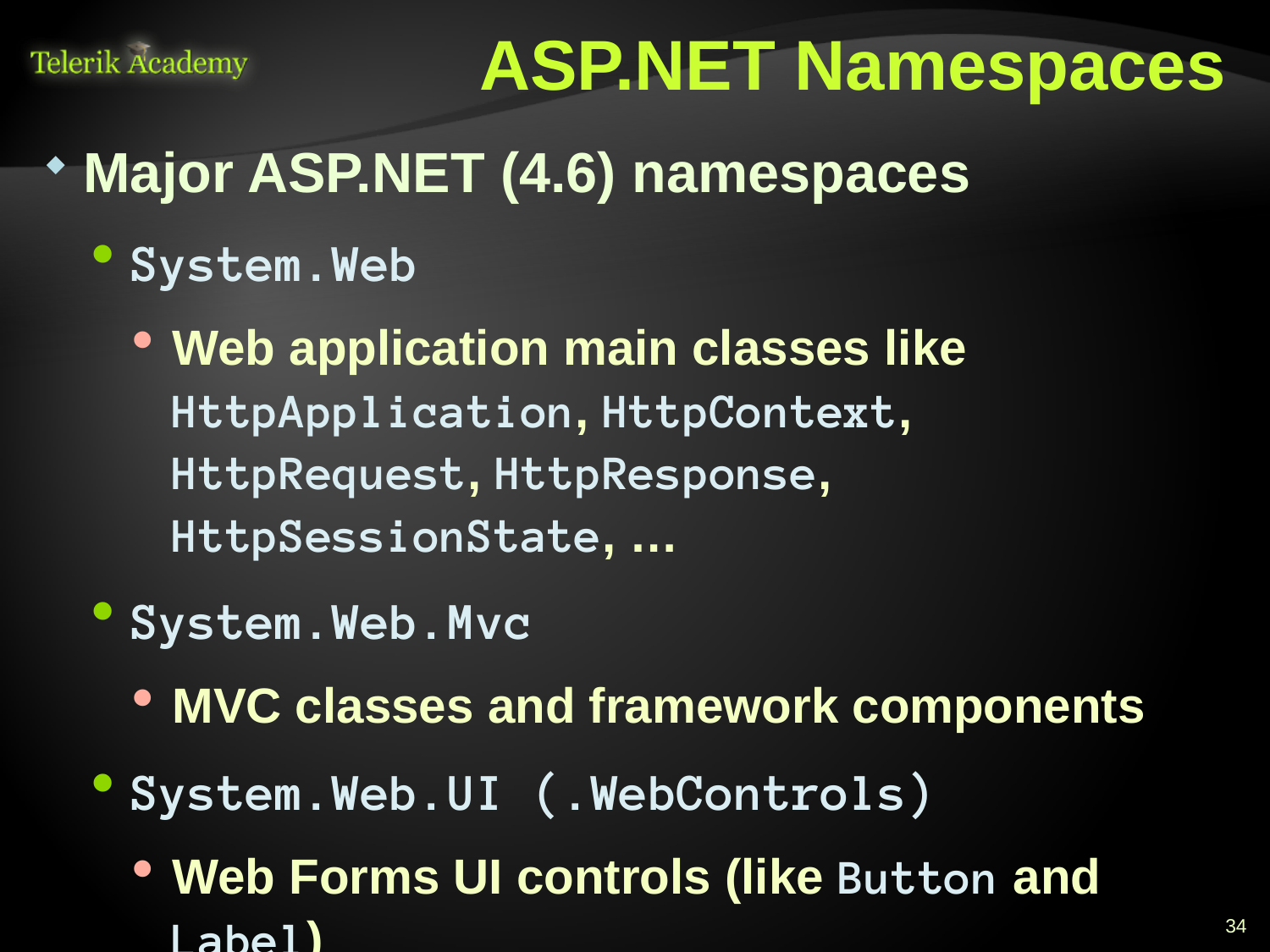

# ASP.NET Namespaces
Major ASP.NET (4.6) namespaces
System.Web
Web application main classes like HttpApplication, HttpContext, HttpRequest, HttpResponse, HttpSessionState, …
System.Web.Mvc
MVC classes and framework components
System.Web.UI (.WebControls)
Web Forms UI controls (like Button and Label)
34